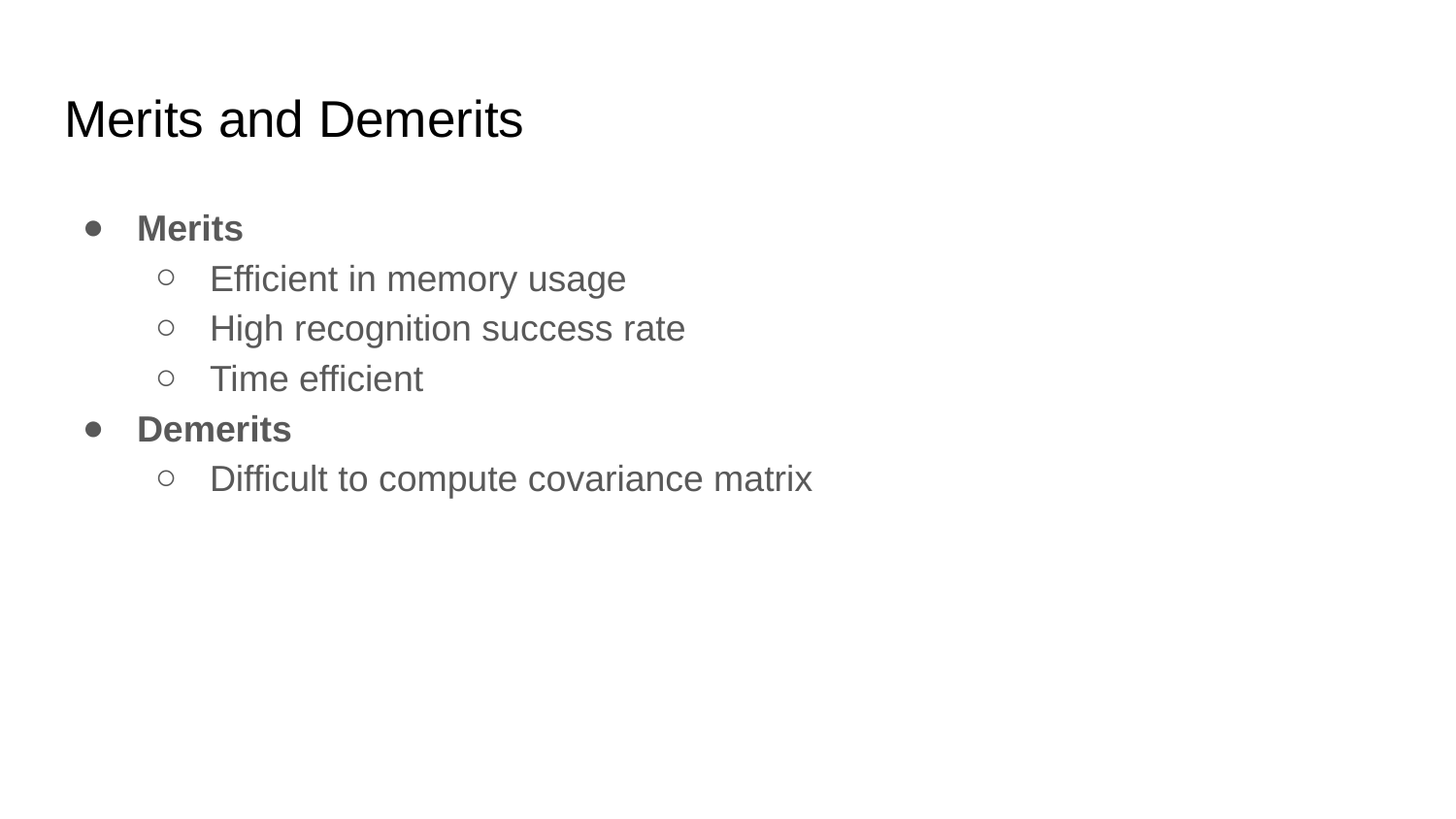

# Merits and Demerits
Merits
Efficient in memory usage
High recognition success rate
Time efficient
Demerits
Difficult to compute covariance matrix